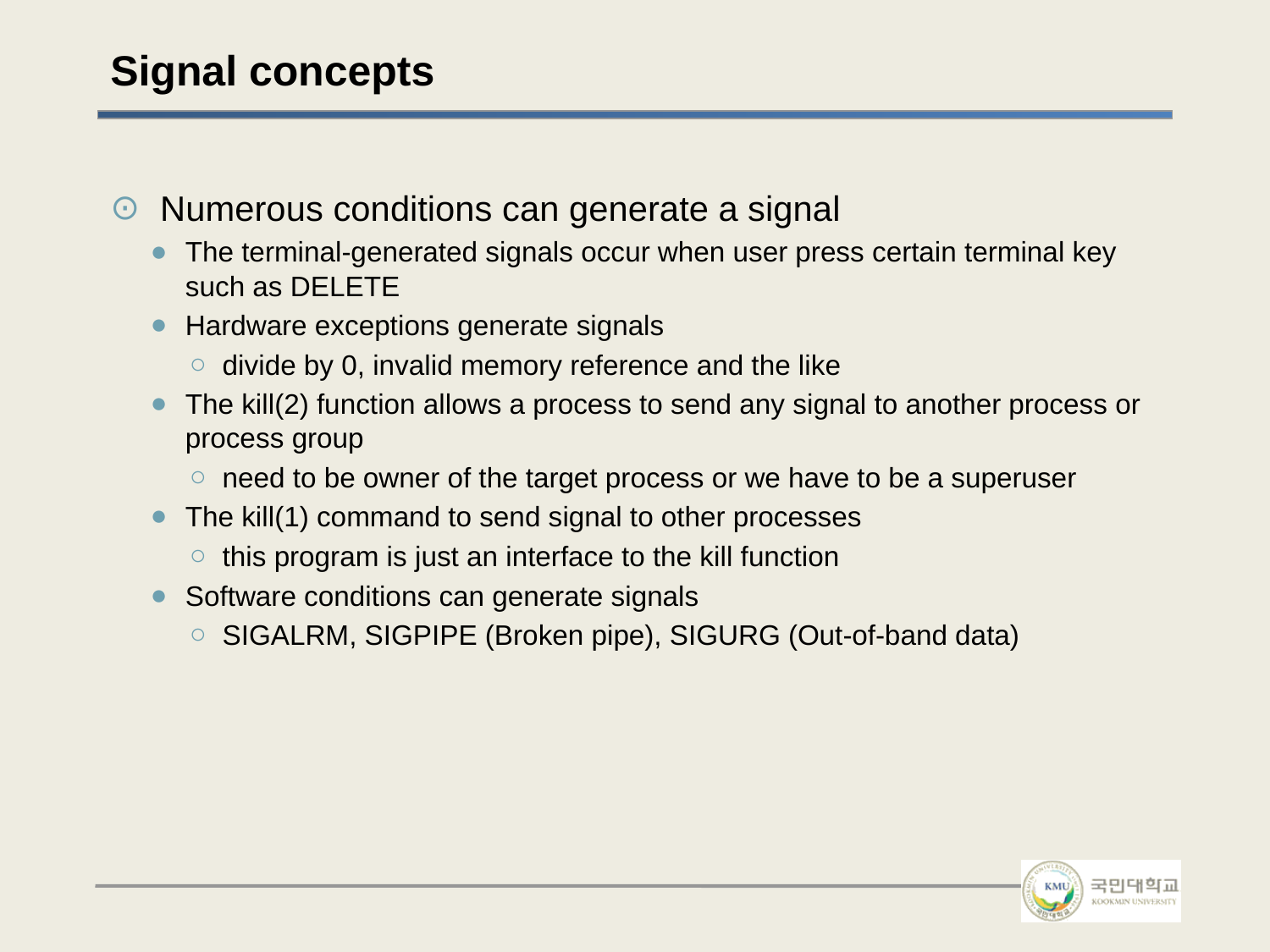

# Signal concepts
Numerous conditions can generate a signal
The terminal-generated signals occur when user press certain terminal key such as DELETE
Hardware exceptions generate signals
divide by 0, invalid memory reference and the like
The kill(2) function allows a process to send any signal to another process or process group
need to be owner of the target process or we have to be a superuser
The kill(1) command to send signal to other processes
this program is just an interface to the kill function
Software conditions can generate signals
SIGALRM, SIGPIPE (Broken pipe), SIGURG (Out-of-band data)